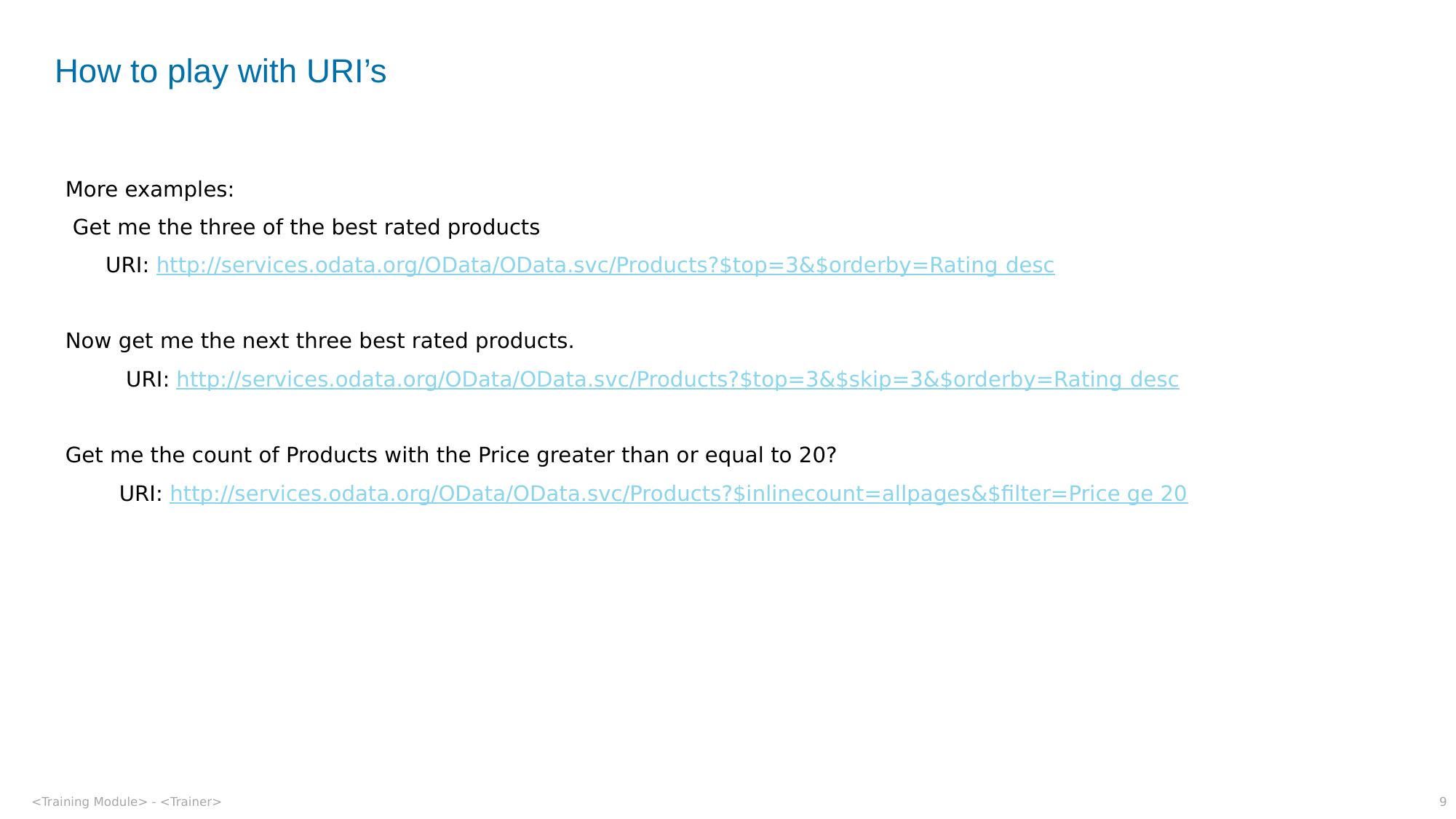

How to play with URI’s
More examples:
 Get me the three of the best rated products
      URI: http://services.odata.org/OData/OData.svc/Products?$top=3&$orderby=Rating desc

Now get me the next three best rated products.
         URI: http://services.odata.org/OData/OData.svc/Products?$top=3&$skip=3&$orderby=Rating desc

Get me the count of Products with the Price greater than or equal to 20?
        URI: http://services.odata.org/OData/OData.svc/Products?$inlinecount=allpages&$filter=Price ge 20